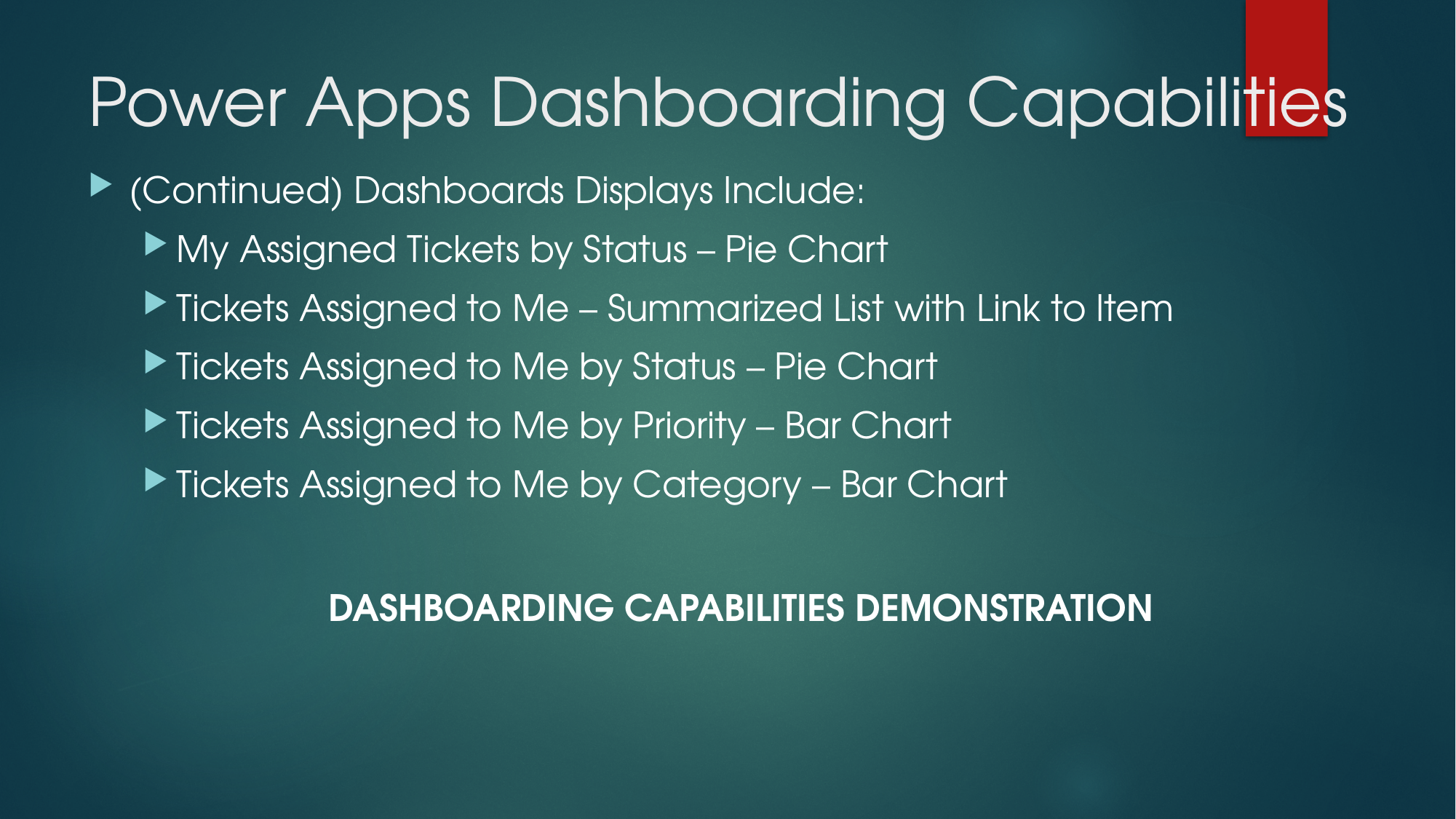

# Power Apps Dashboarding Capabilities
(Continued) Dashboards Displays Include:
My Assigned Tickets by Status – Pie Chart
Tickets Assigned to Me – Summarized List with Link to Item
Tickets Assigned to Me by Status – Pie Chart
Tickets Assigned to Me by Priority – Bar Chart
Tickets Assigned to Me by Category – Bar Chart

DASHBOARDING CAPABILITIES DEMONSTRATION